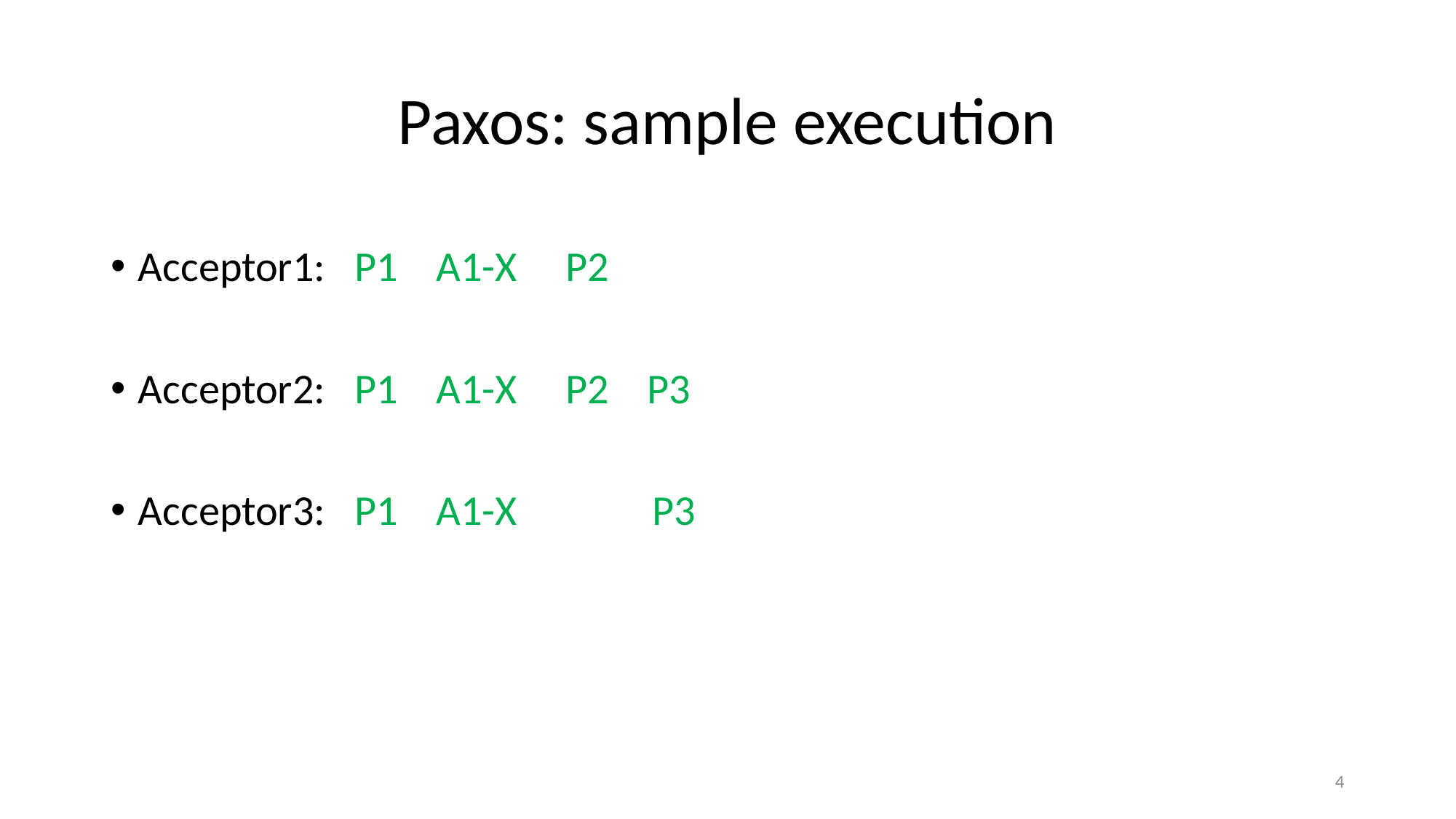

# Paxos: sample execution
Acceptor1:   P1    A1-X     P2

Acceptor2:   P1    A1-X     P2    P3

Acceptor3:   P1    A1-X              P3

4